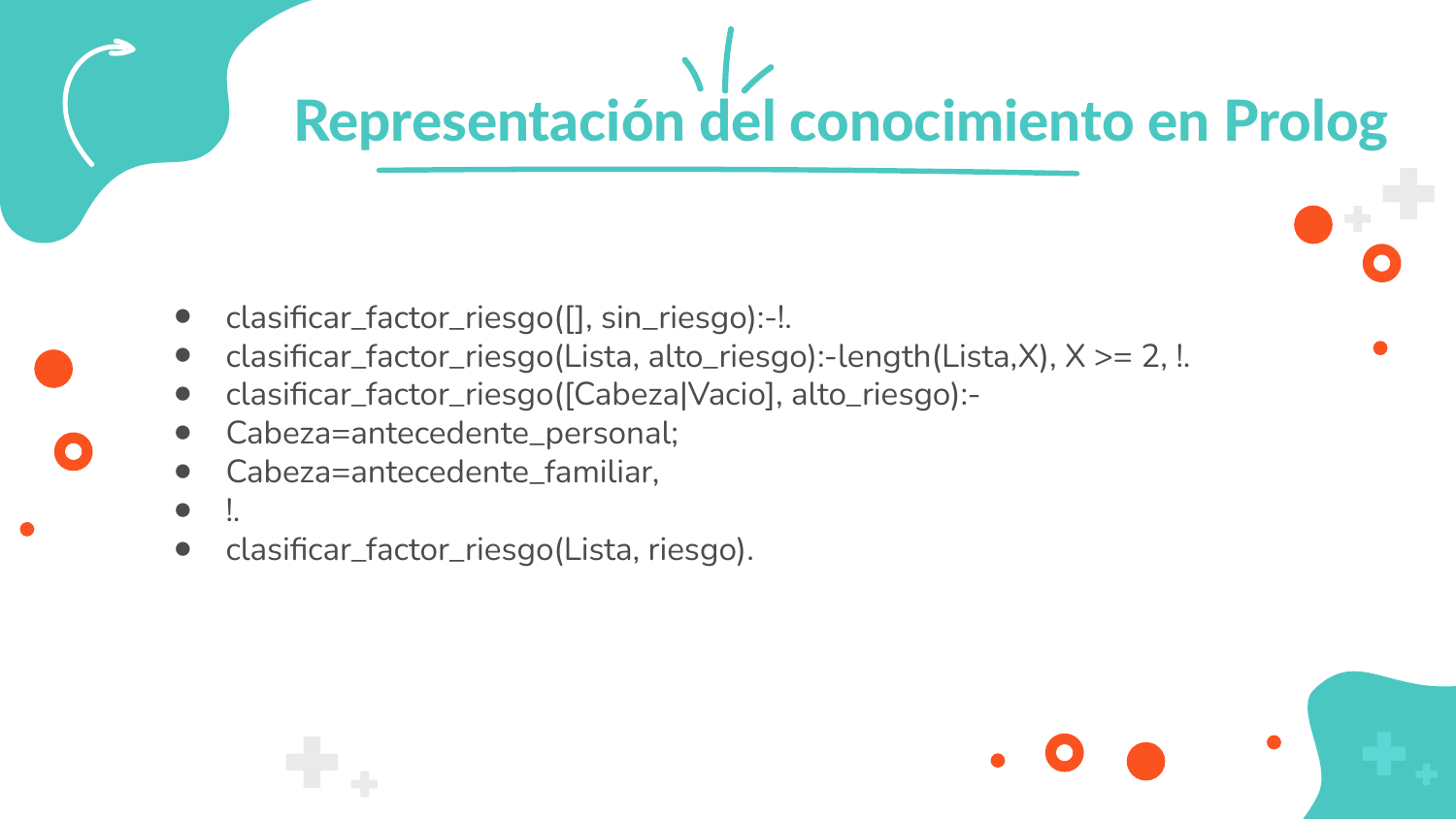

# Representación del conocimiento en Prolog

clasificar_factor_riesgo([], sin_riesgo):-!.
clasificar_factor_riesgo(Lista, alto_riesgo):-length(Lista,X), X >= 2, !.
clasificar_factor_riesgo([Cabeza|Vacio], alto_riesgo):-
Cabeza=antecedente_personal;
Cabeza=antecedente_familiar,
!.
clasificar_factor_riesgo(Lista, riesgo).